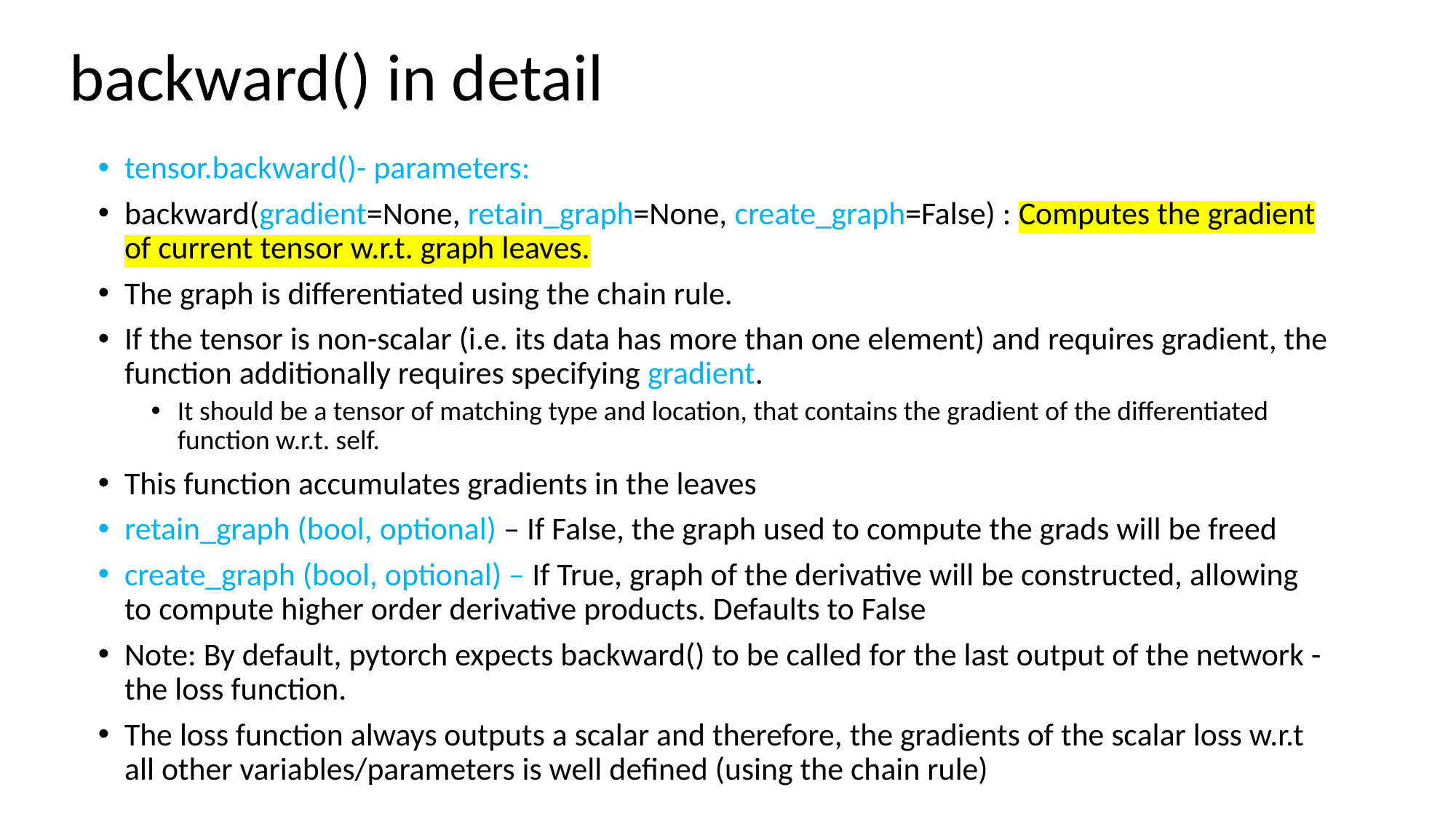

# backward() in detail
tensor.backward()- parameters:
backward(gradient=None, retain_graph=None, create_graph=False) : Computes the gradient of current tensor w.r.t. graph leaves.
The graph is differentiated using the chain rule.
If the tensor is non-scalar (i.e. its data has more than one element) and requires gradient, the function additionally requires specifying gradient.
It should be a tensor of matching type and location, that contains the gradient of the differentiated function w.r.t. self.
This function accumulates gradients in the leaves
retain_graph (bool, optional) – If False, the graph used to compute the grads will be freed
create_graph (bool, optional) – If True, graph of the derivative will be constructed, allowing to compute higher order derivative products. Defaults to False
Note: By default, pytorch expects backward() to be called for the last output of the network - the loss function.
The loss function always outputs a scalar and therefore, the gradients of the scalar loss w.r.t all other variables/parameters is well defined (using the chain rule)